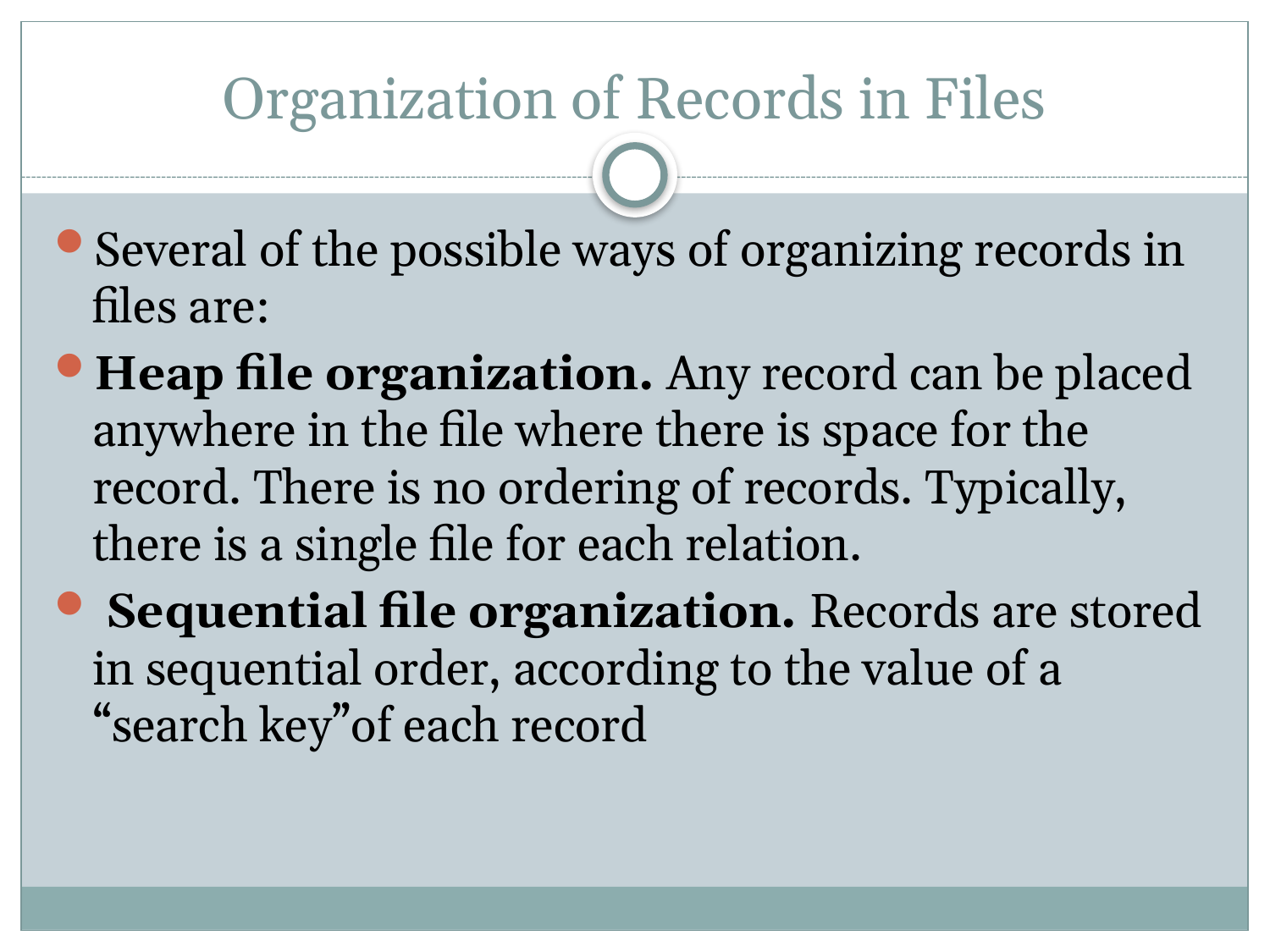

# Organization of Records in Files
Several of the possible ways of organizing records in files are:
Heap file organization. Any record can be placed anywhere in the file where there is space for the record. There is no ordering of records. Typically, there is a single file for each relation.
 Sequential file organization. Records are stored in sequential order, according to the value of a “search key”of each record